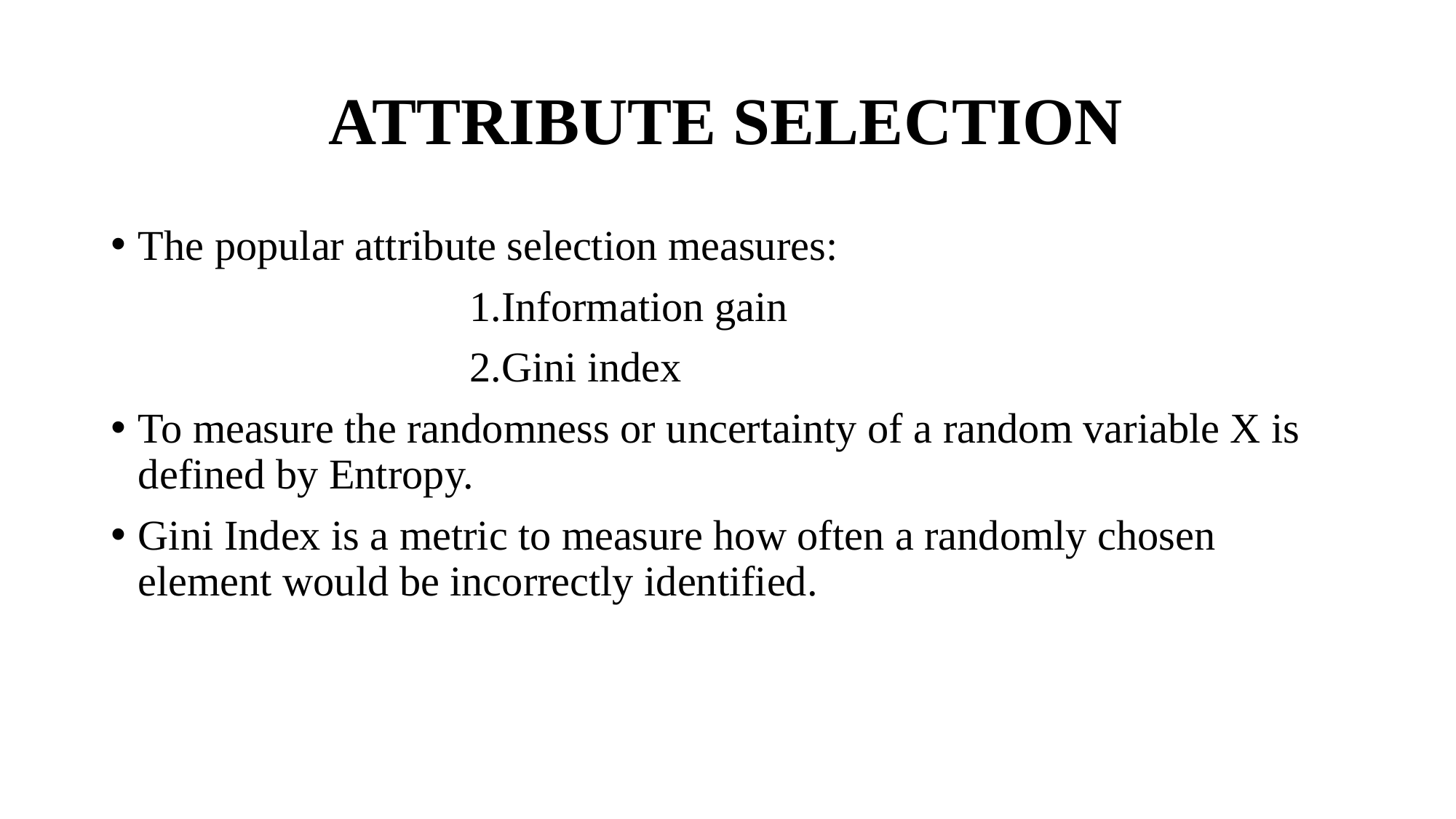

# ATTRIBUTE SELECTION
The popular attribute selection measures:
                                  1.Information gain
                                  2.Gini index
To measure the randomness or uncertainty of a random variable X is defined by Entropy.
Gini Index is a metric to measure how often a randomly chosen element would be incorrectly identified.